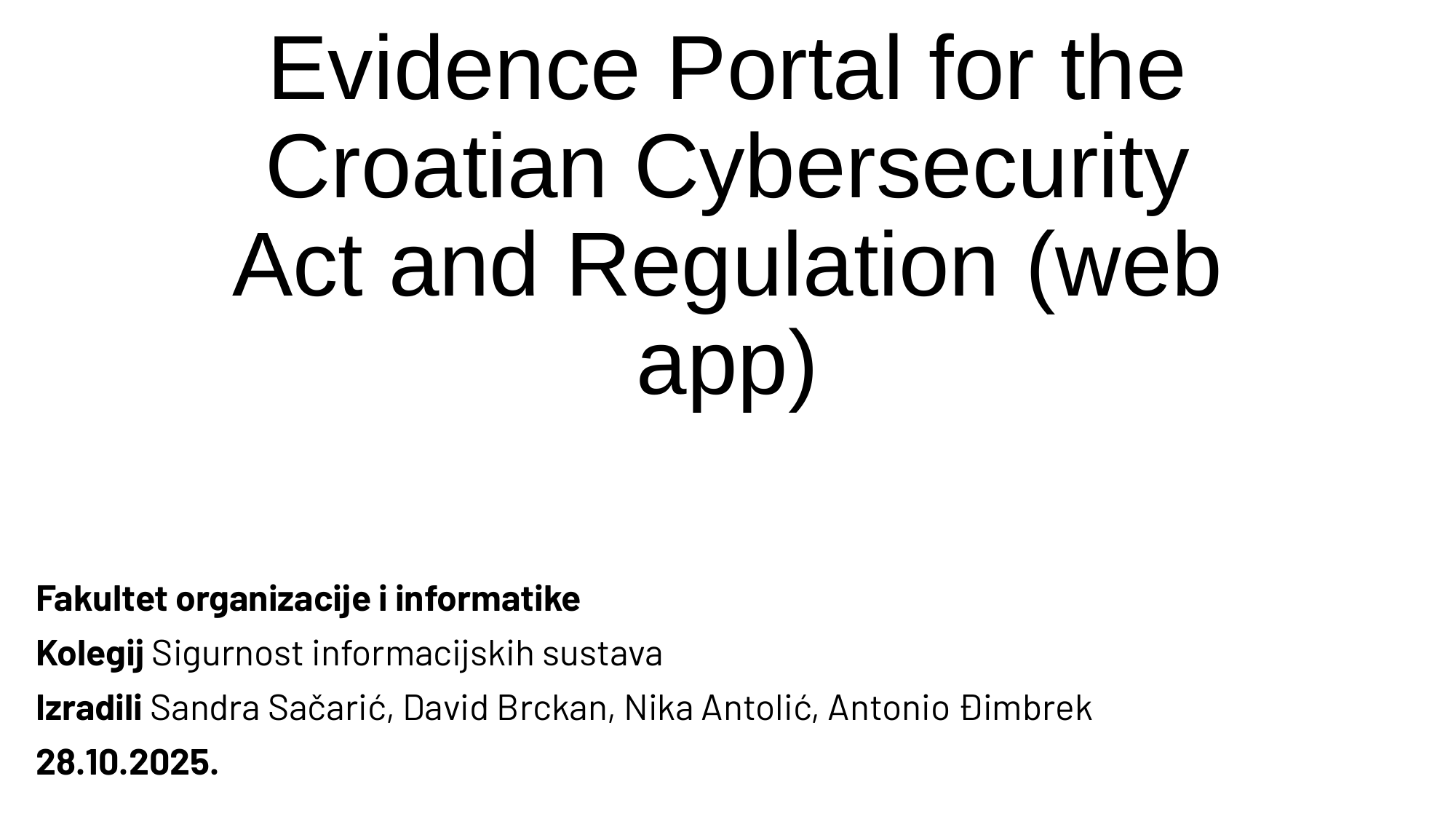

# Evidence Portal for the Croatian Cybersecurity Act and Regulation (web app)
Fakultet organizacije i informatike
Kolegij Sigurnost informacijskih sustava
Izradili Sandra Sačarić, David Brckan, Nika Antolić, Antonio Đimbrek
28.10.2025.